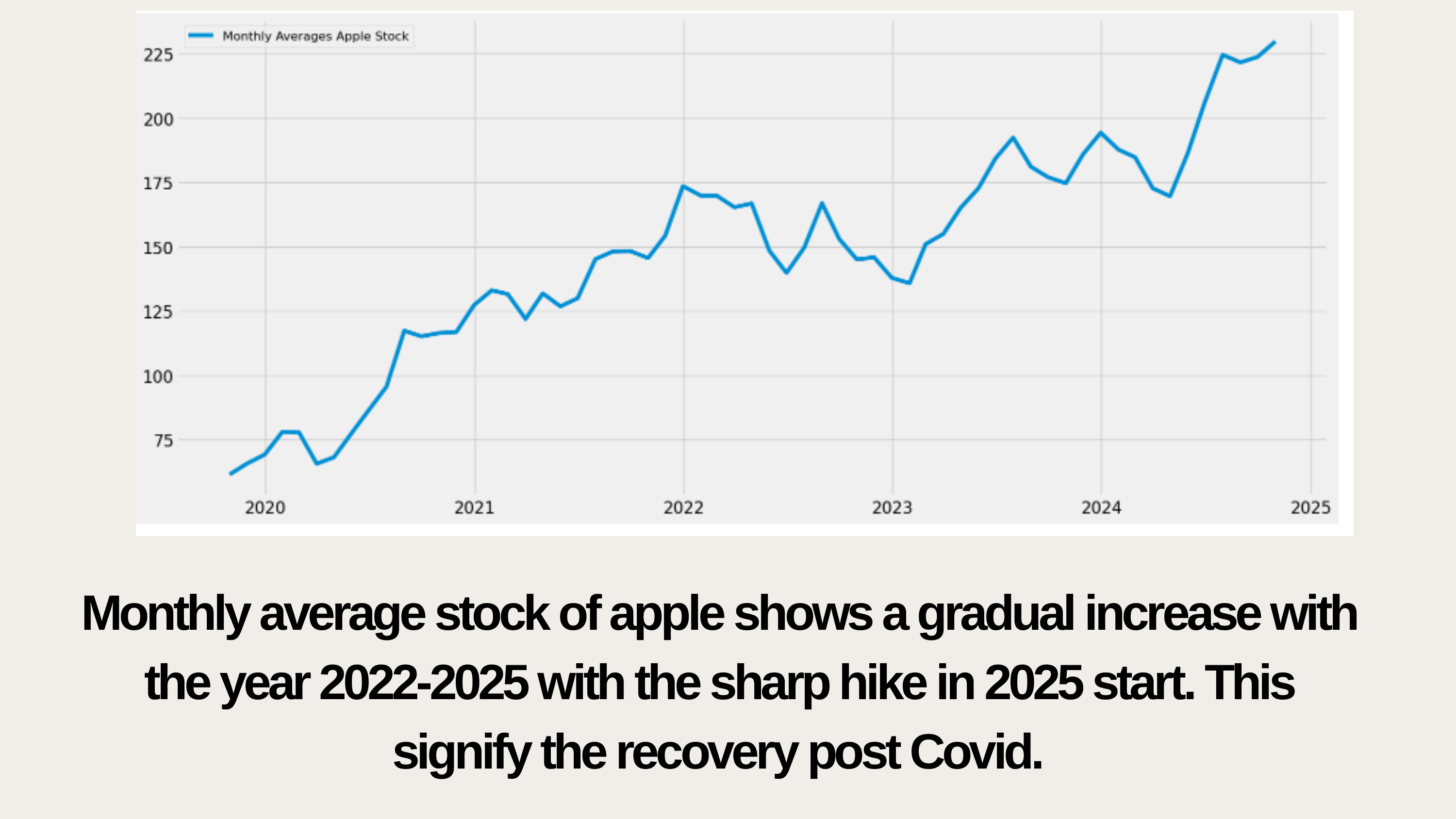

Monthly average stock of apple shows a gradual increase with the year 2022-2025 with the sharp hike in 2025 start. This signify the recovery post Covid.